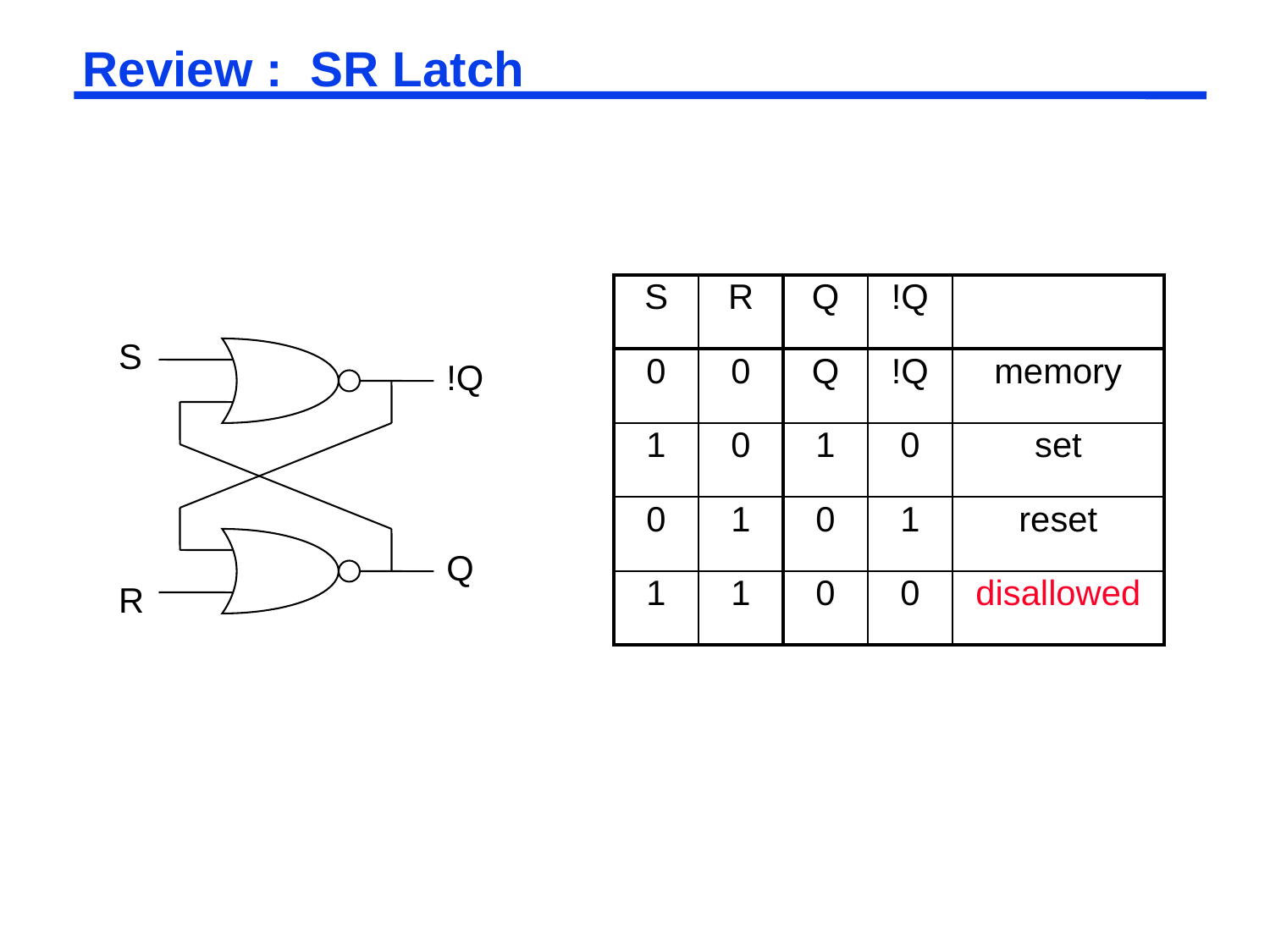

# Review :  SR Latch
| S | R | Q | !Q |  |
| --- | --- | --- | --- | --- |
| 0 | 0 | Q | !Q | memory |
| 1 | 0 | 1 | 0 | set |
| 0 | 1 | 0 | 1 | reset |
| 1 | 1 | 0 | 0 | disallowed |
S

!Q

Q

R